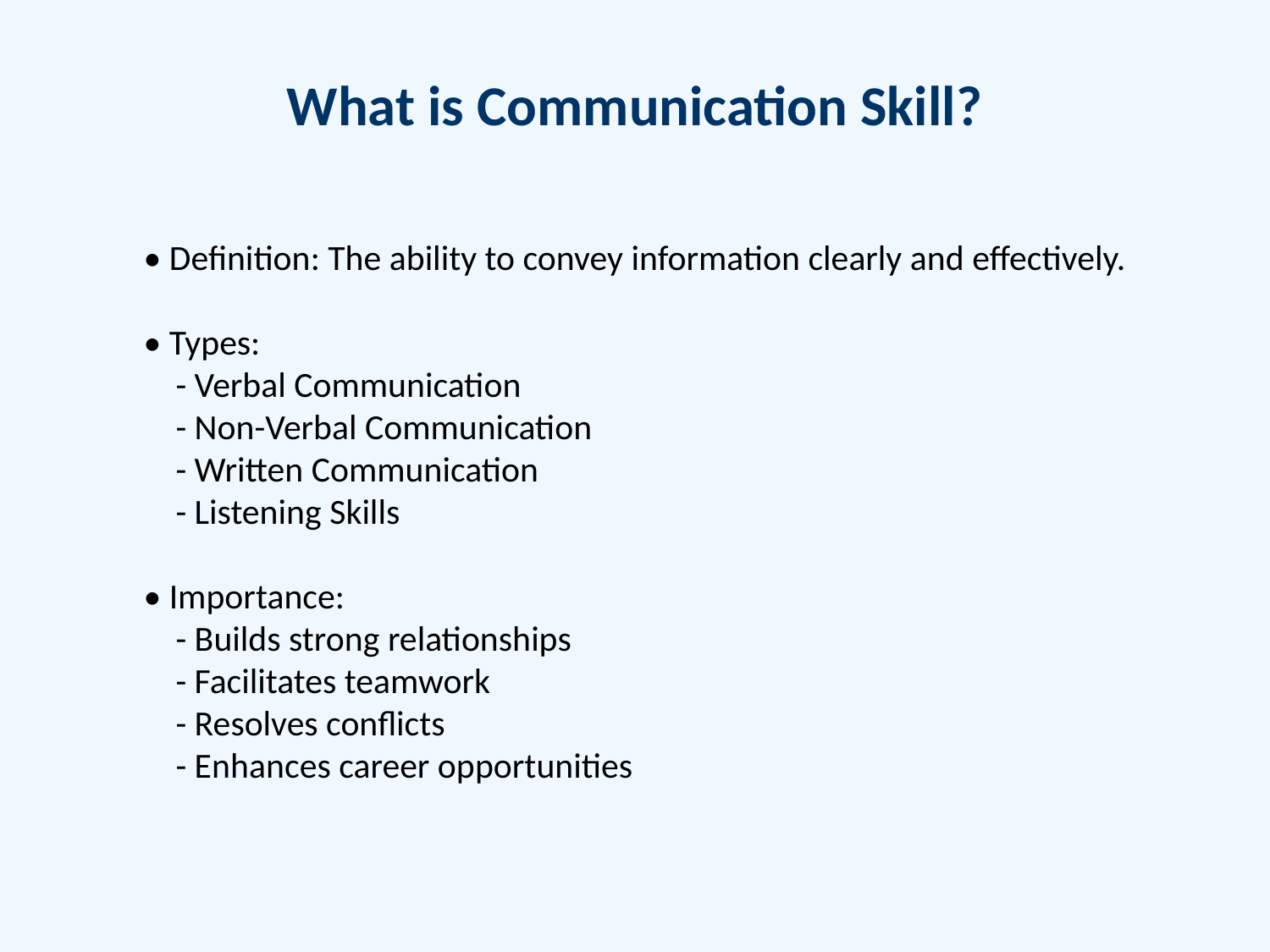

#
What is Communication Skill?
• Definition: The ability to convey information clearly and effectively.

• Types:
    - Verbal Communication
    - Non-Verbal Communication
    - Written Communication
    - Listening Skills

• Importance:
    - Builds strong relationships
    - Facilitates teamwork
    - Resolves conflicts
    - Enhances career opportunities